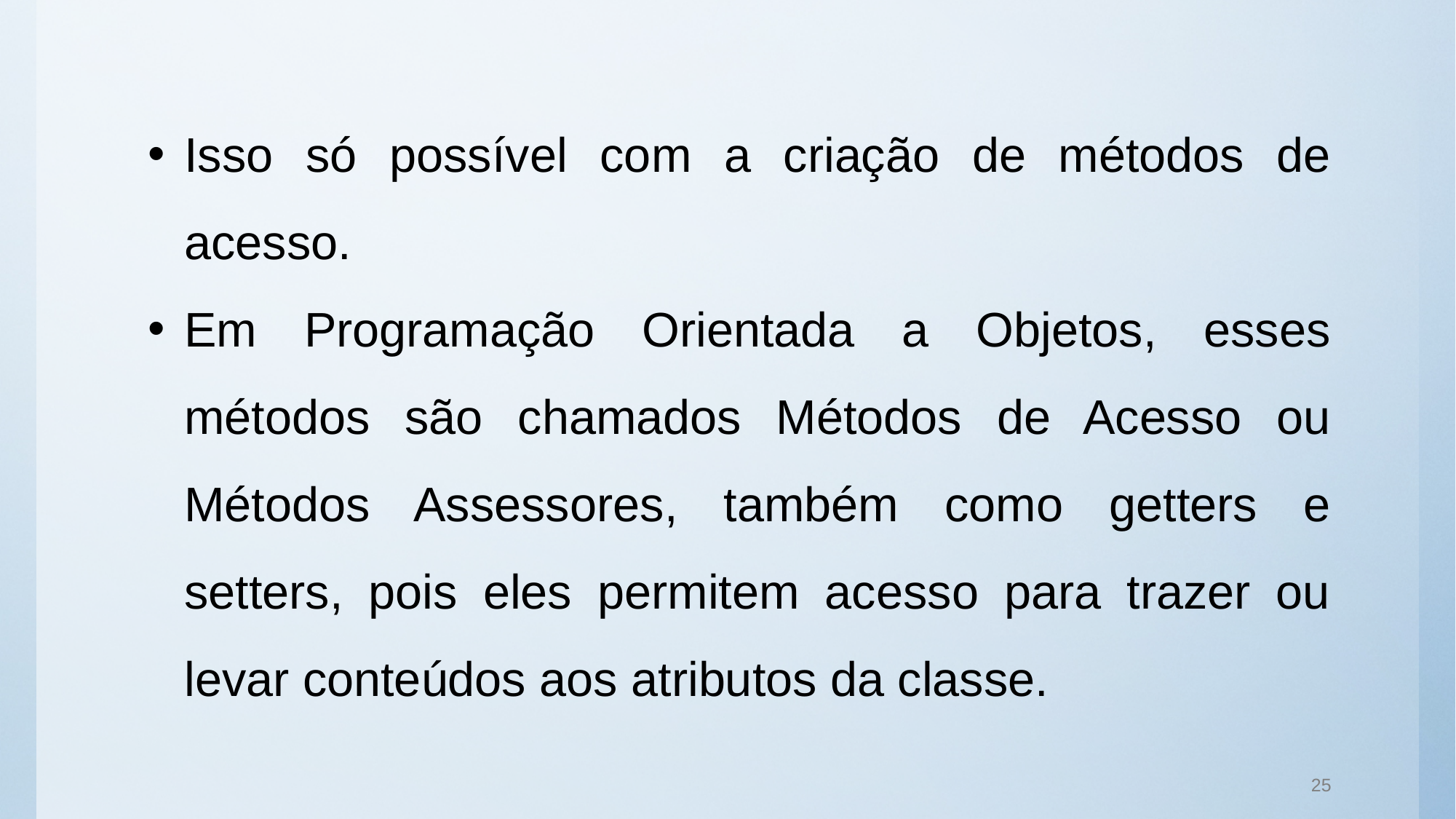

Isso só possível com a criação de métodos de acesso.
Em Programação Orientada a Objetos, esses métodos são chamados Métodos de Acesso ou Métodos Assessores, também como getters e setters, pois eles permitem acesso para trazer ou levar conteúdos aos atributos da classe.
25